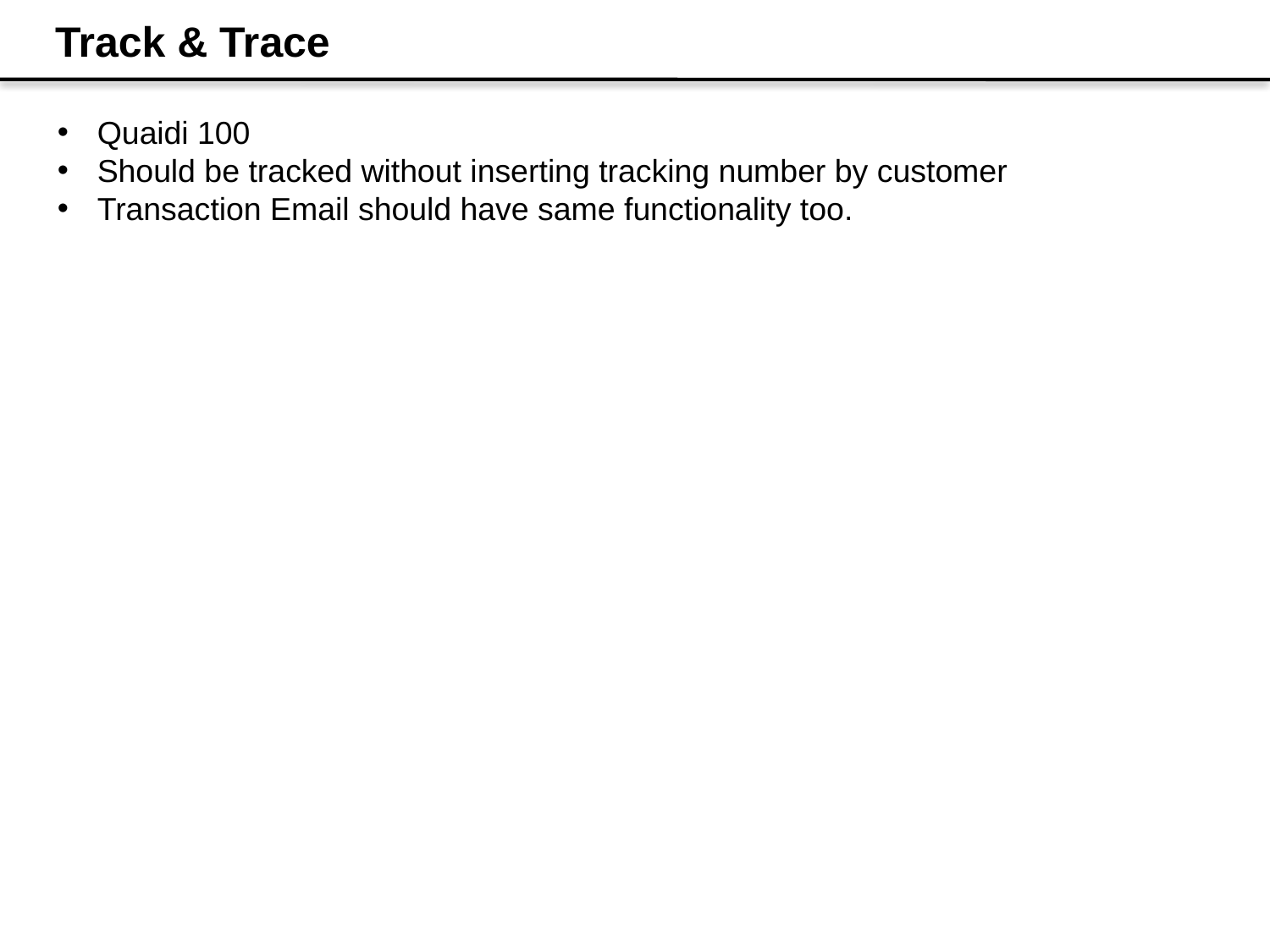

Track & Trace
Quaidi 100
Should be tracked without inserting tracking number by customer
Transaction Email should have same functionality too.